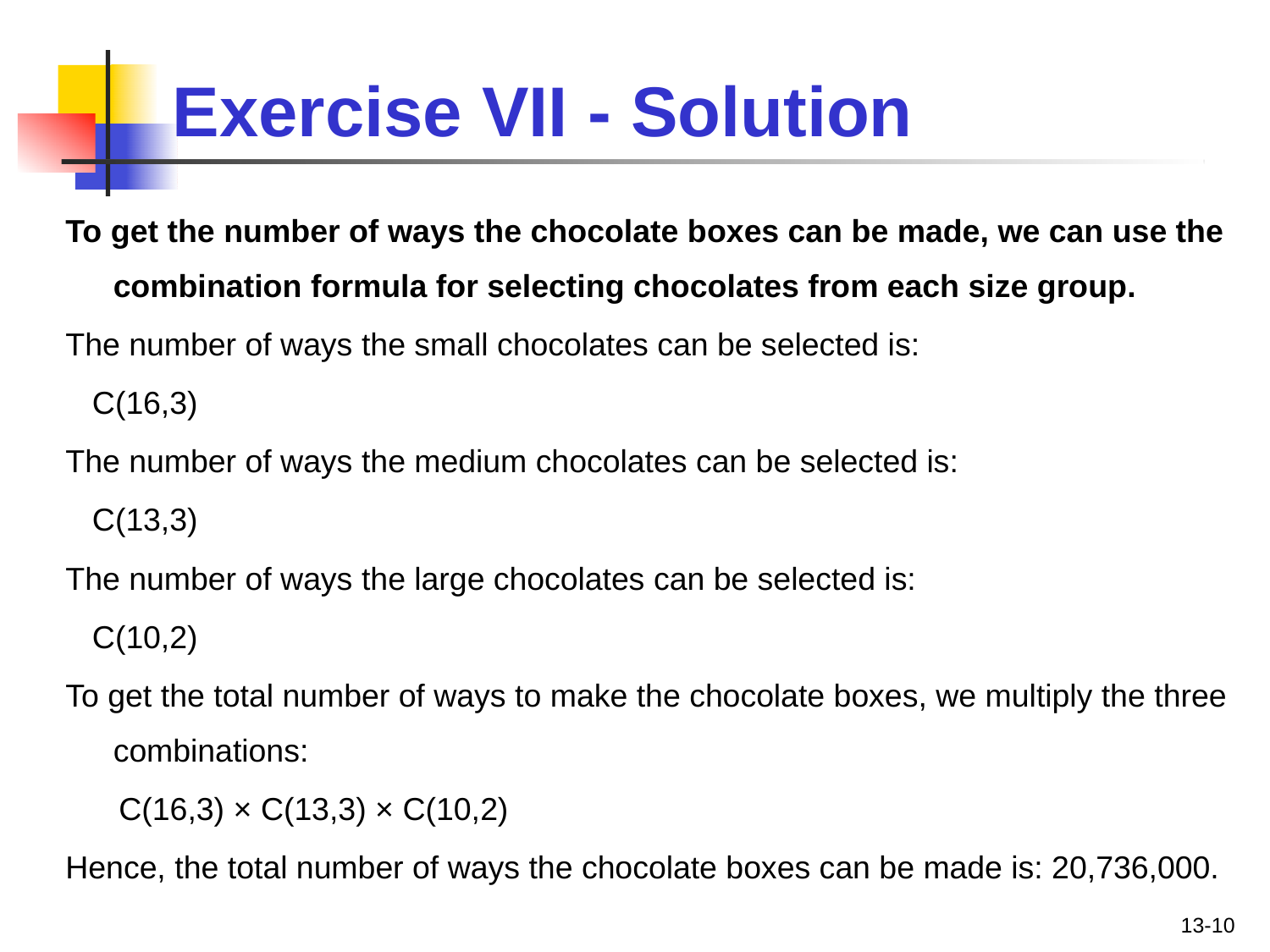

# Exercise VII - Solution
To get the number of ways the chocolate boxes can be made, we can use the combination formula for selecting chocolates from each size group.
The number of ways the small chocolates can be selected is:
   C(16,3)
The number of ways the medium chocolates can be selected is:
   C(13,3)
The number of ways the large chocolates can be selected is:
   C(10,2)
To get the total number of ways to make the chocolate boxes, we multiply the three combinations:
      C(16,3) × C(13,3) × C(10,2)
Hence, the total number of ways the chocolate boxes can be made is: 20,736,000.

13-10